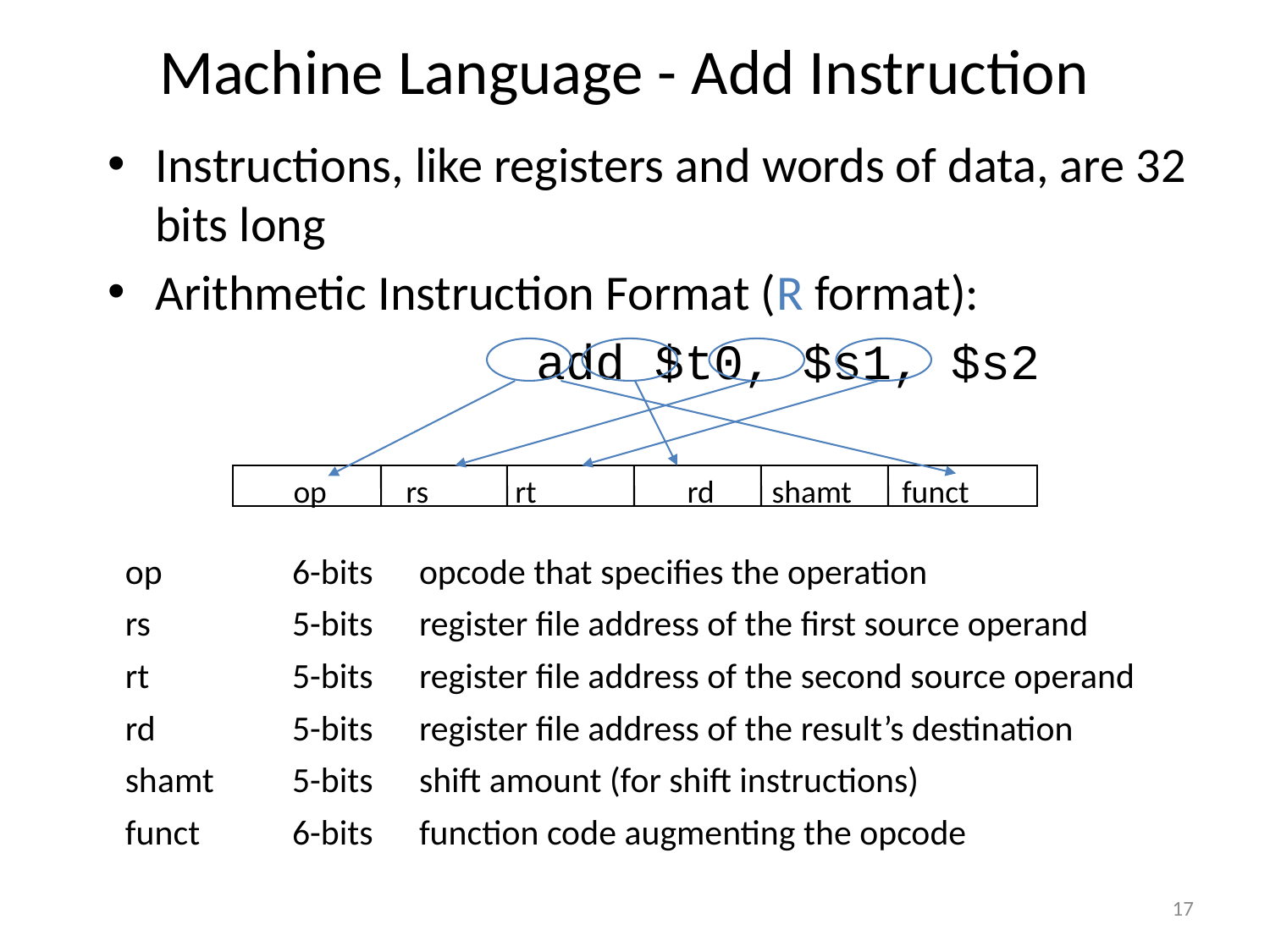

# Machine Language - Add Instruction

Instructions, like registers and words of data, are 32 bits long
Arithmetic Instruction Format (R format):
				add $t0, $s1, $s2

op           rs            rt                     rd        shamt       funct

op		6-bits	opcode that specifies the operation
rs		5-bits	register file address of the first source operand
rt		5-bits	register file address of the second source operand
rd		5-bits	register file address of the result’s destination
shamt	5-bits	shift amount (for shift instructions)
funct	6-bits	function code augmenting the opcode
17